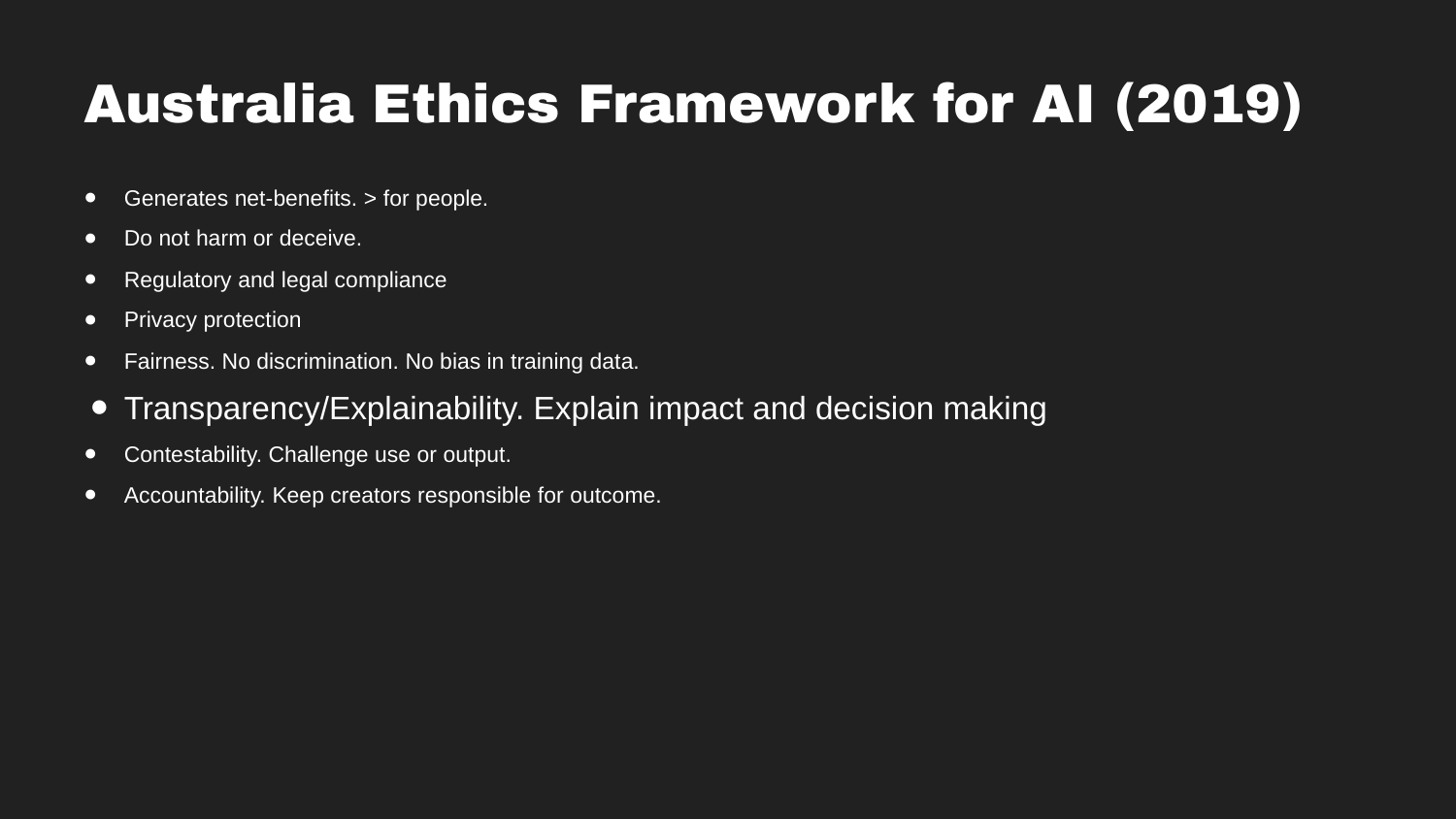

# Australia Ethics Framework for AI (2019)
Generates net-benefits. > for people.
Do not harm or deceive.
Regulatory and legal compliance
Privacy protection
Fairness. No discrimination. No bias in training data.
Transparency/Explainability. Explain impact and decision making
Contestability. Challenge use or output.
Accountability. Keep creators responsible for outcome.